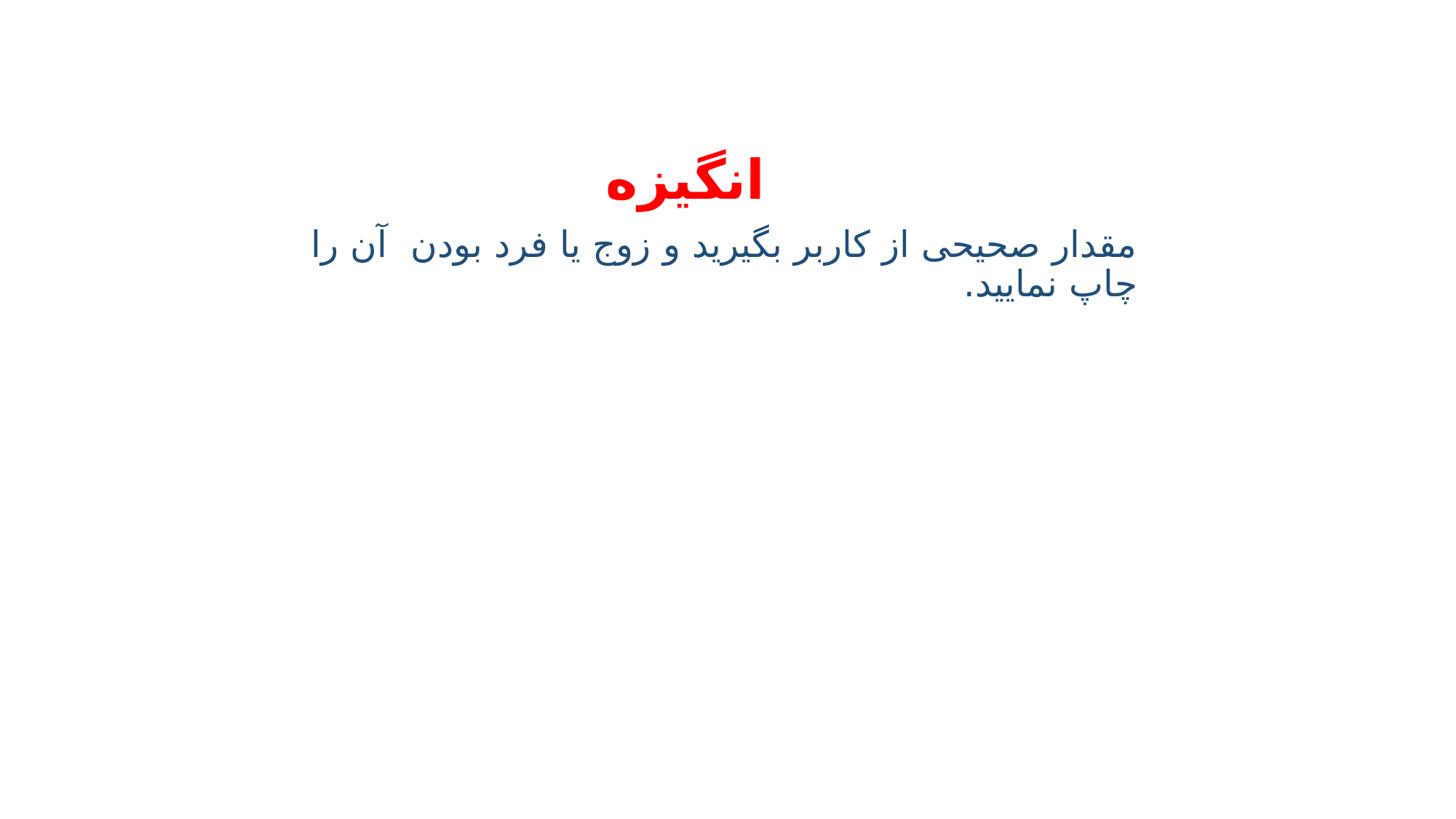

# انگیزه
مقدار صحیحی از کاربر بگیرید و زوج یا فرد بودن  آن را چاپ نمایید.